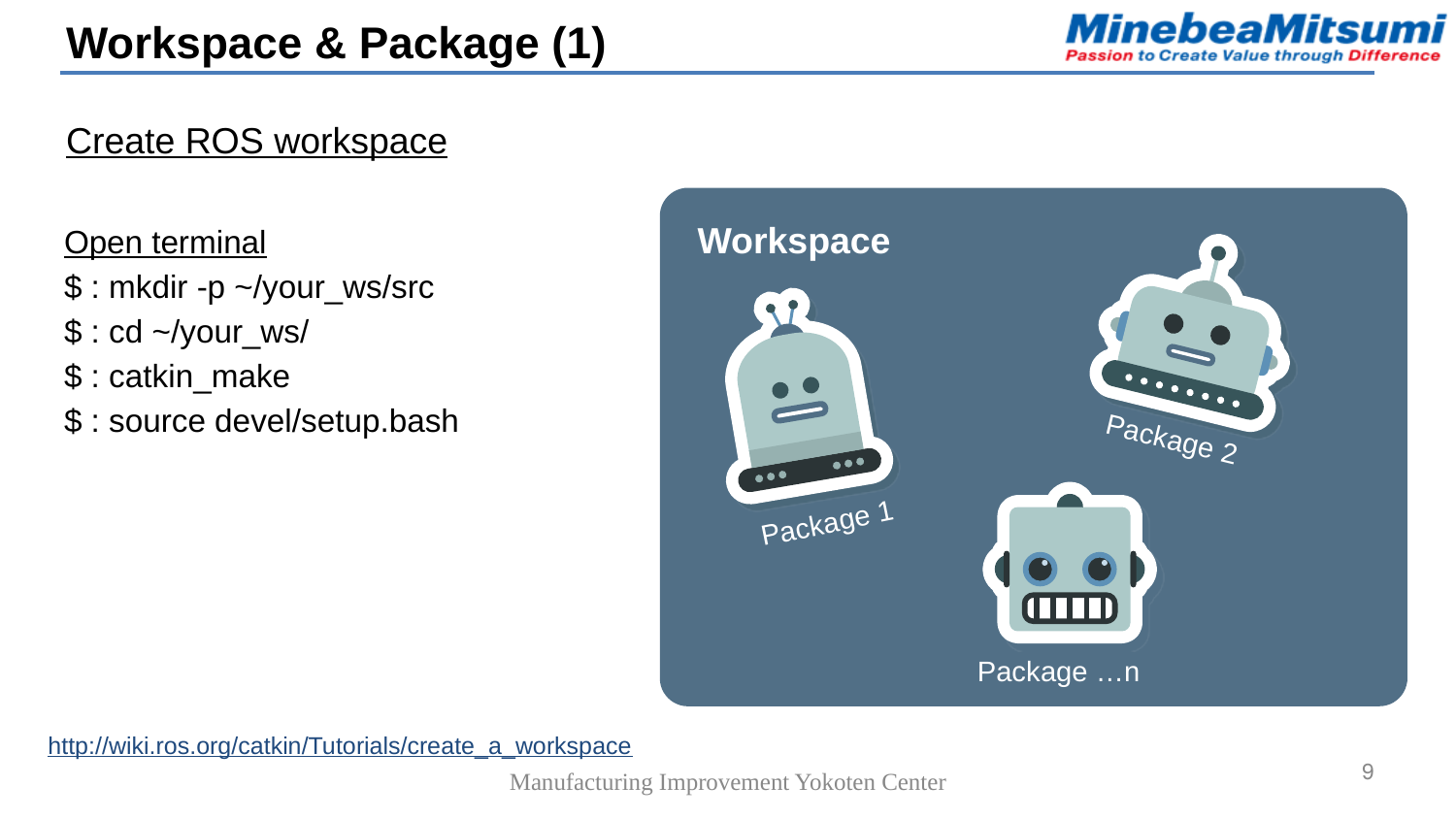

Workspace & Package (1)
Create ROS workspace

Workspace

Package 2
Package 1

Package …n
Open terminal
$ : mkdir -p ~/your_ws/src
$ : cd ~/your_ws/
$ : catkin_make
$ : source devel/setup.bash
http://wiki.ros.org/catkin/Tutorials/create_a_workspace
9
Manufacturing Improvement Yokoten Center